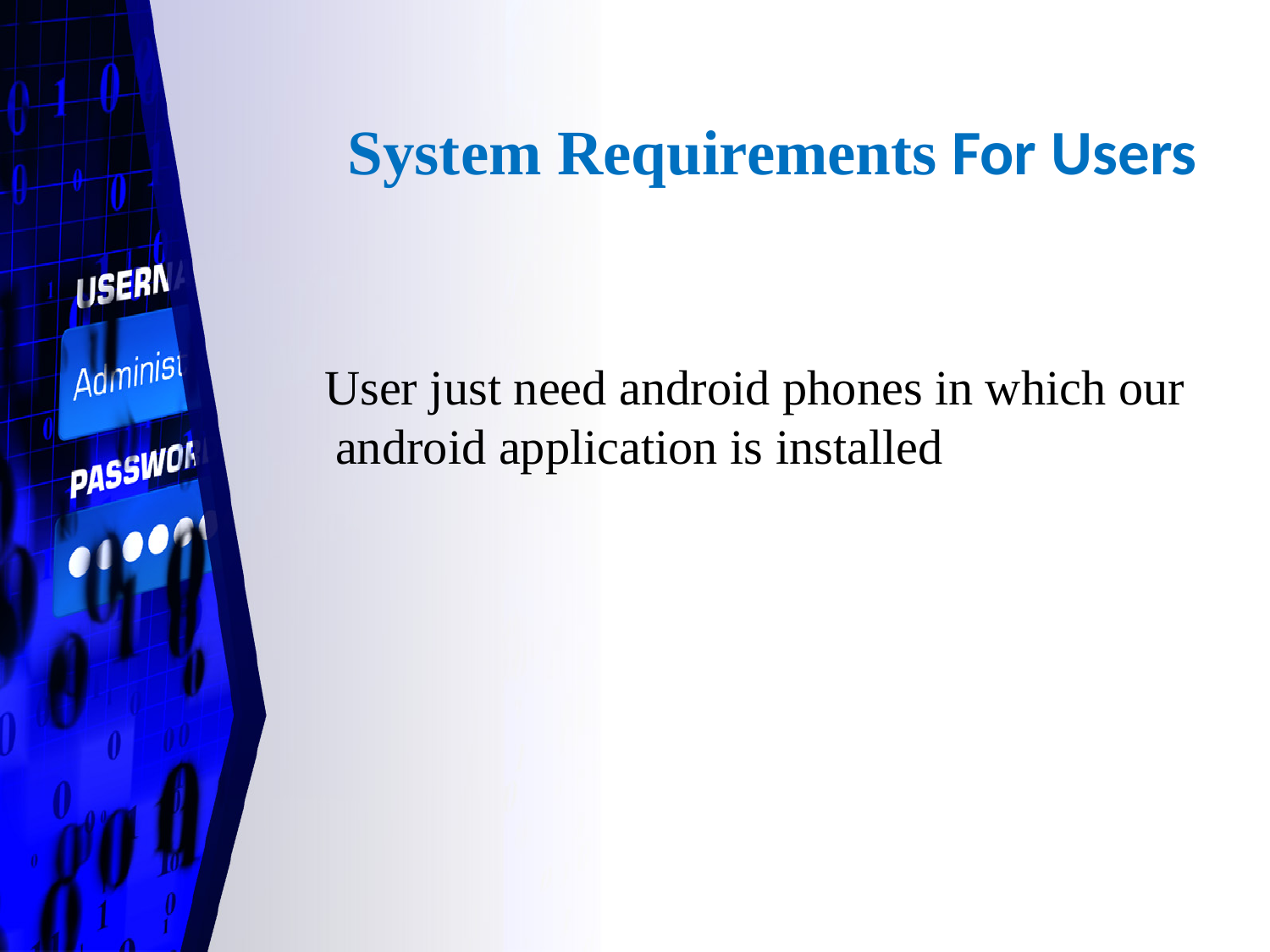

# System Requirements For Users

   User just need android phones in which our android application is installed